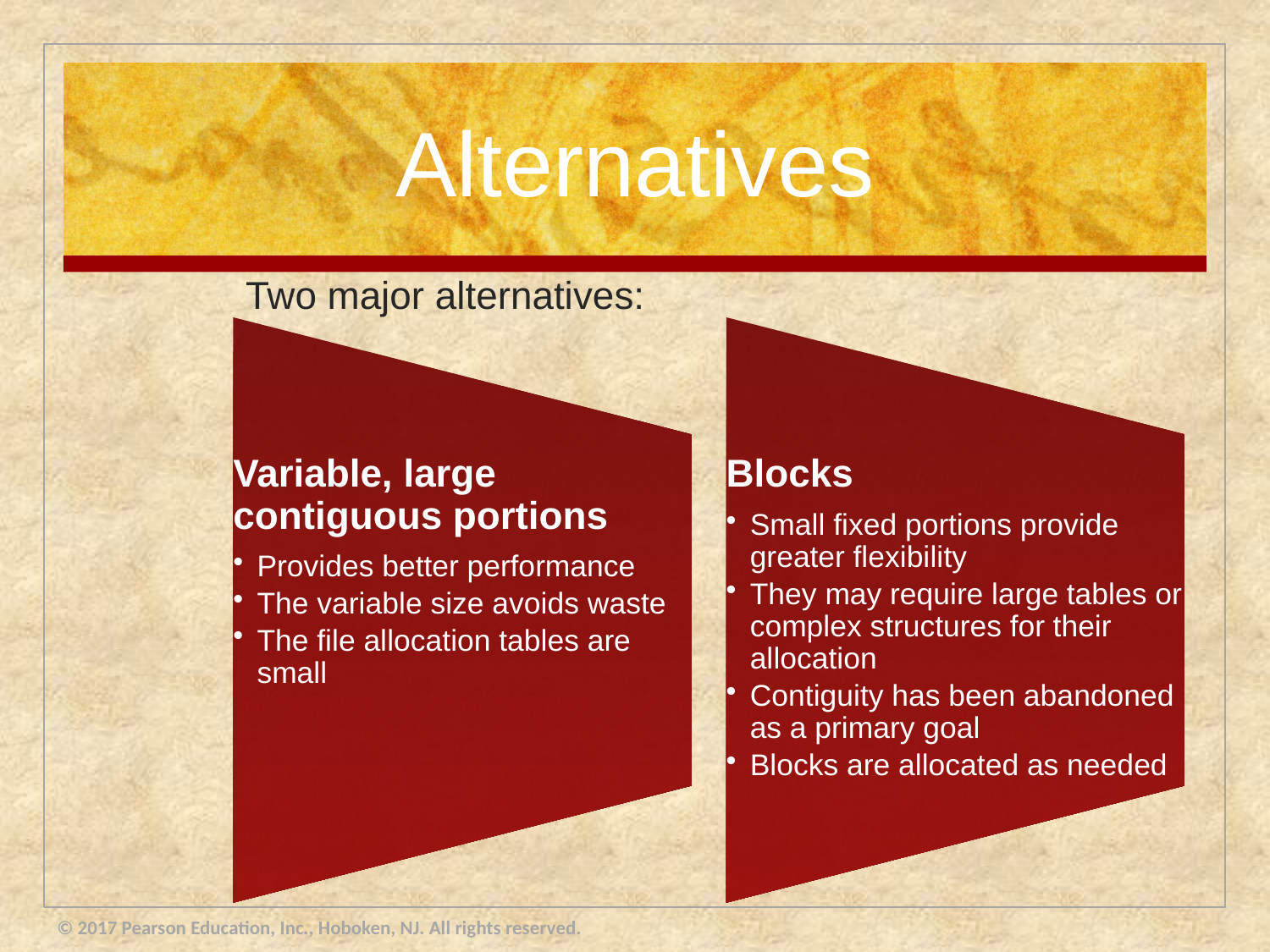

# Alternatives
Two major alternatives:

Variable, large contiguous portions
Provides better performance
The variable size avoids waste
The file allocation tables are small
Blocks
Small fixed portions provide greater flexibility
They may require large tables or complex structures for their allocation
Contiguity has been abandoned as a primary goal
Blocks are allocated as needed
© 2017 Pearson Education, Inc., Hoboken, NJ. All rights reserved.